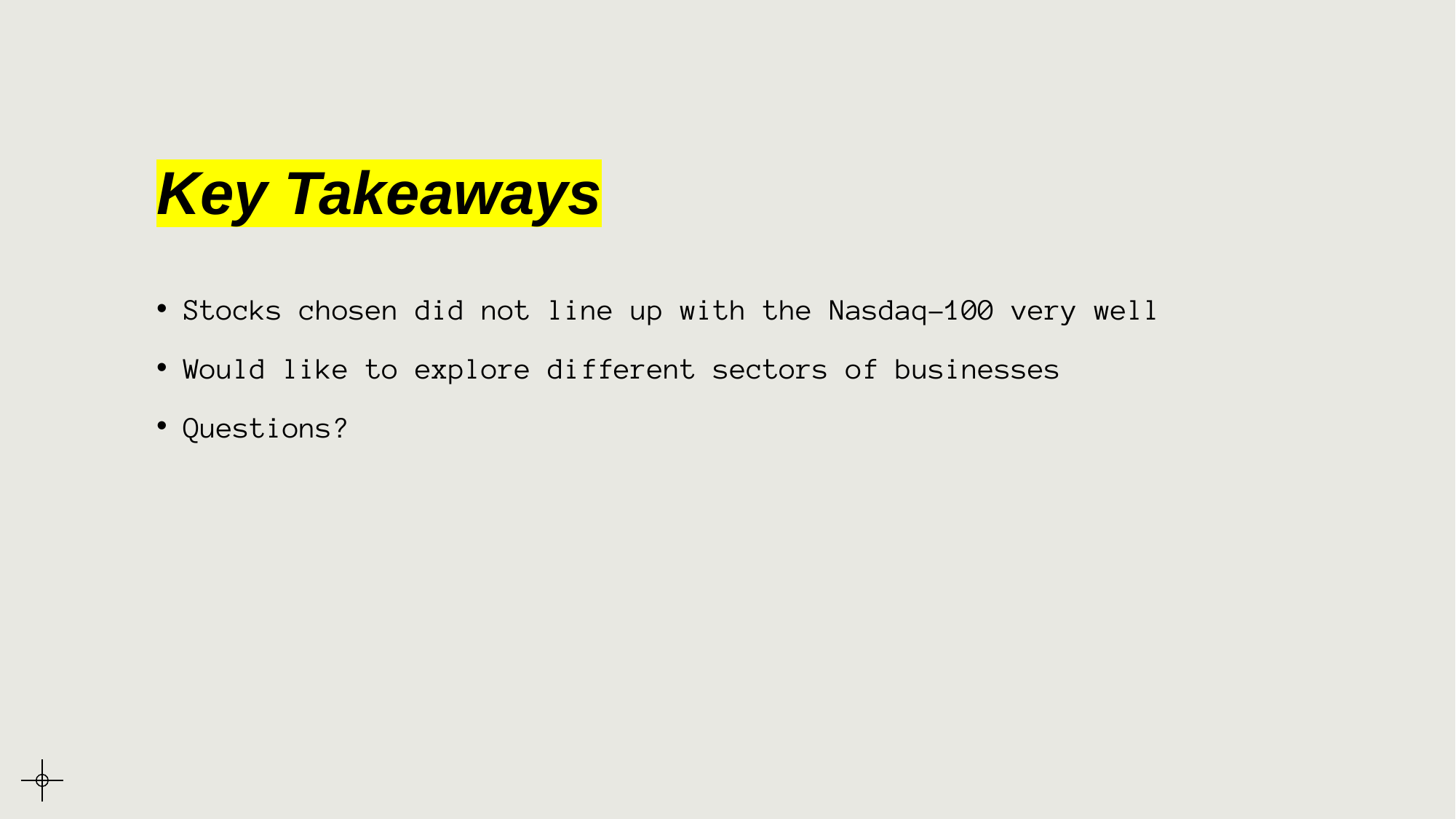

# Key Takeaways
Stocks chosen did not line up with the Nasdaq-100 very well
Would like to explore different sectors of businesses
Questions?